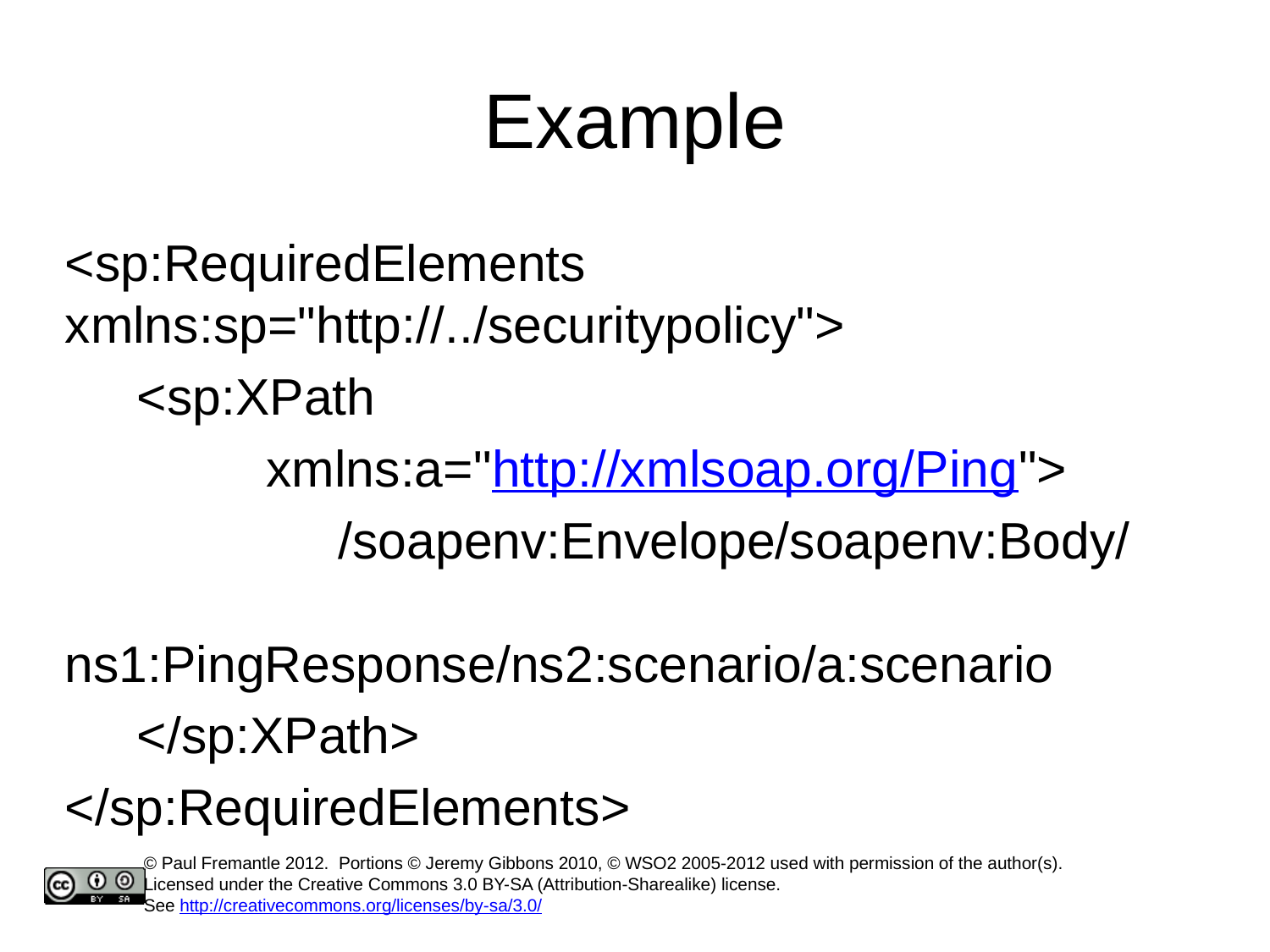

# Example
<sp:RequiredElements xmlns:sp="http://../securitypolicy">
     <sp:XPath
              xmlns:a="http://xmlsoap.org/Ping">
                   /soapenv:Envelope/soapenv:Body/                     ns1:PingResponse/ns2:scenario/a:scenario
     </sp:XPath>
</sp:RequiredElements>